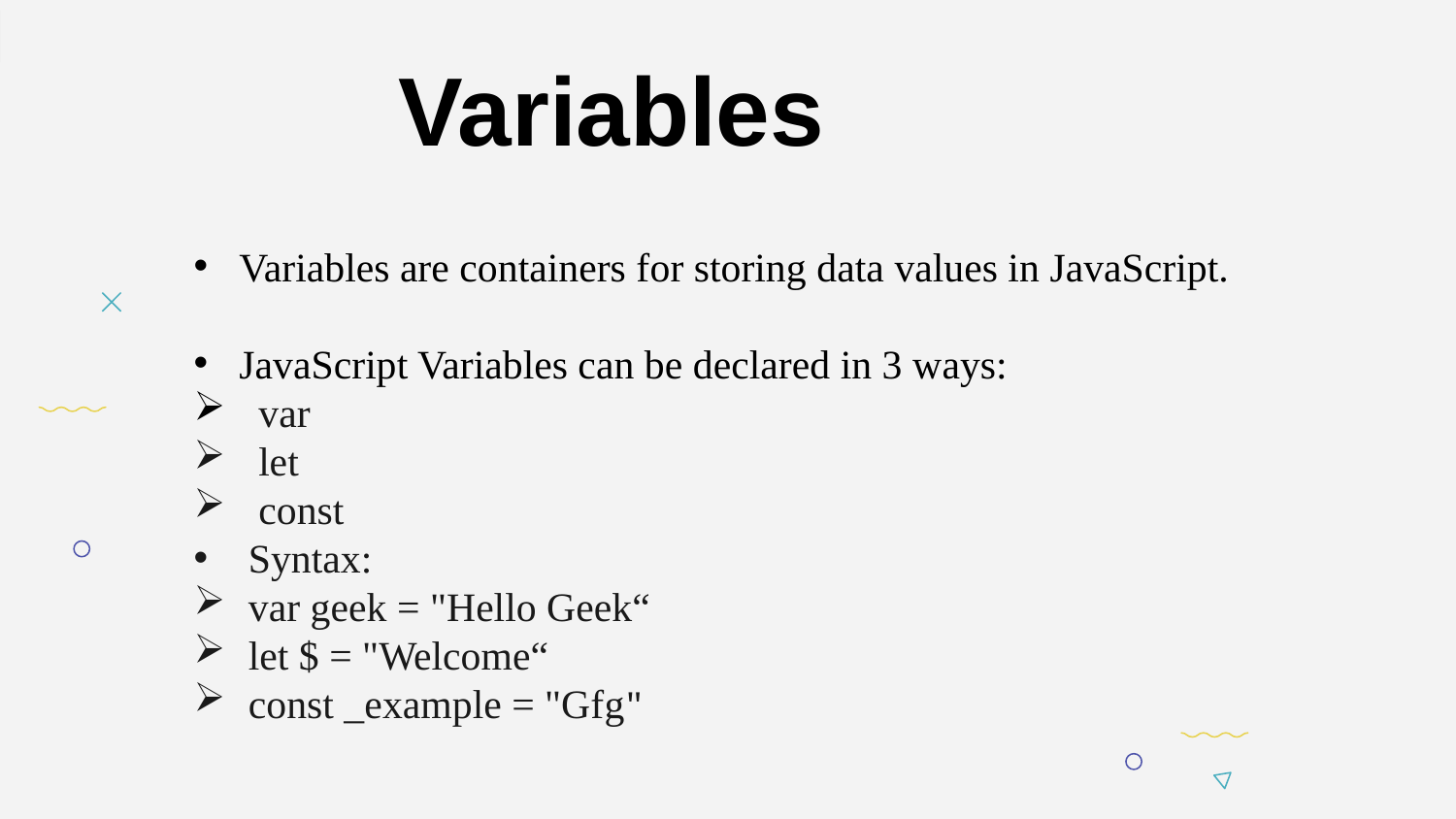

Variables
Variables are containers for storing data values in JavaScript.

JavaScript Variables can be declared in 3 ways:
 var
 let
 const
Syntax:
var geek = "Hello Geek“
let $ = "Welcome“
const _example = "Gfg"